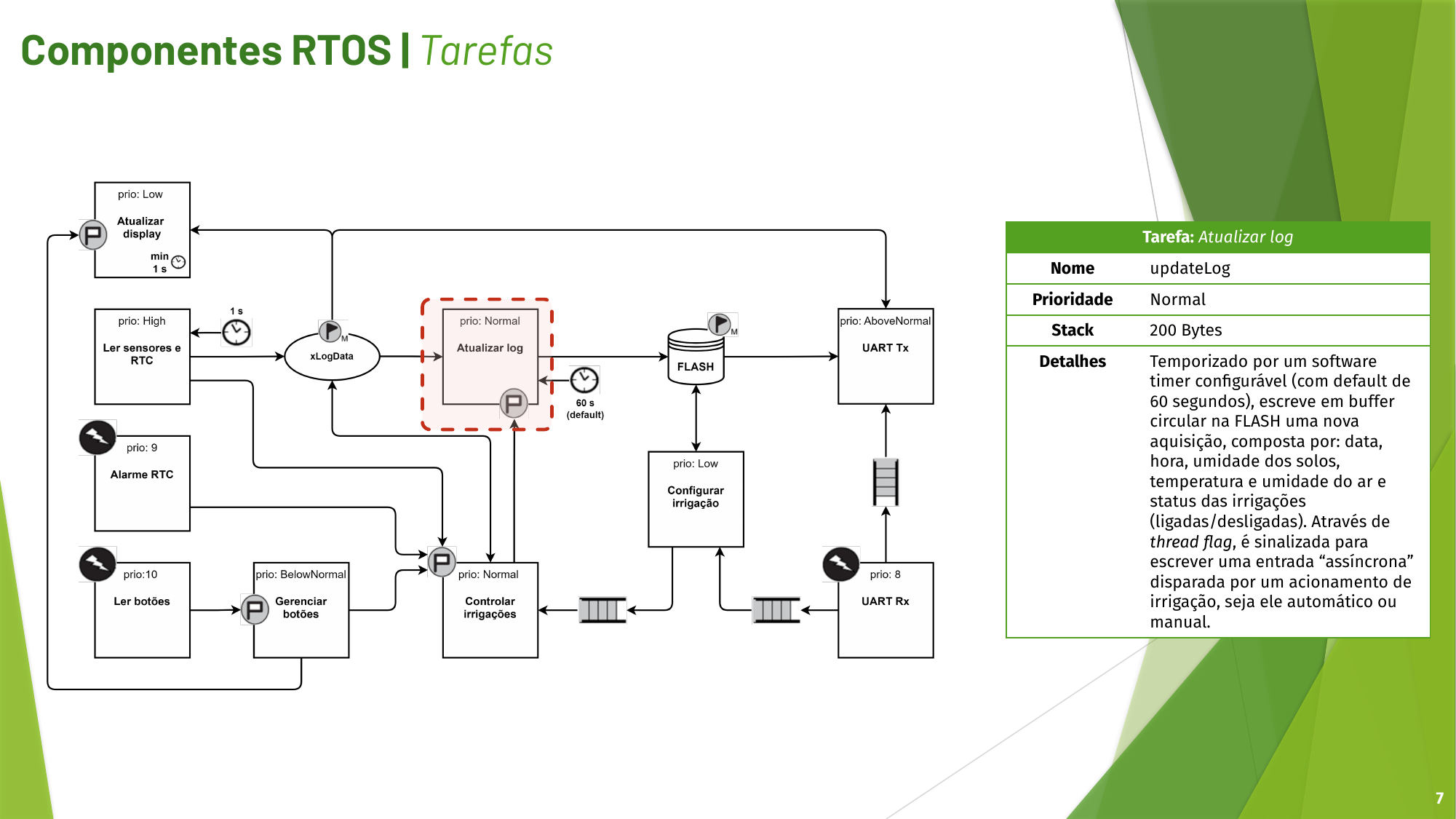

Componentes RTOS | Tarefas
| Tarefa: Atualizar log |  |
| --- | --- |
| Nome | updateLog |
| Prioridade | Normal |
| Stack | 200 Bytes |
| Detalhes | Temporizado por um software timer configurável (com default de 60 segundos), escreve em buffer circular na FLASH uma nova aquisição, composta por: data, hora, umidade dos solos, temperatura e umidade do ar e status das irrigações (ligadas/desligadas). Através de thread flag, é sinalizada para escrever uma entrada “assíncrona” disparada por um acionamento de irrigação, seja ele automático ou manual. |

7